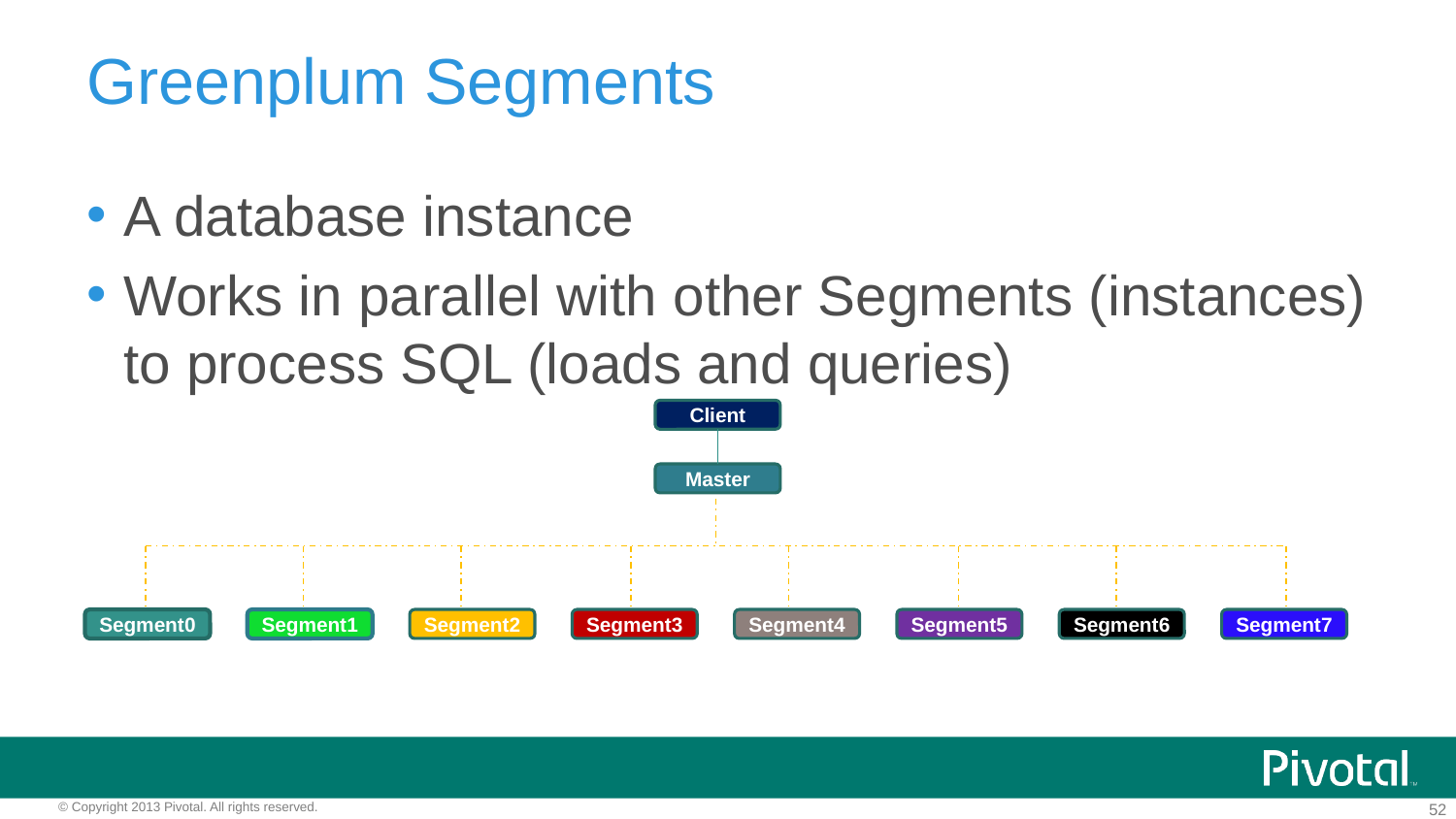

# Greenplum Segments
A database instance
Works in parallel with other Segments (instances) to process SQL (loads and queries)
Client
Master
Segment0
Segment1
Segment2
Segment3
Segment4
Segment5
Segment6
Segment7